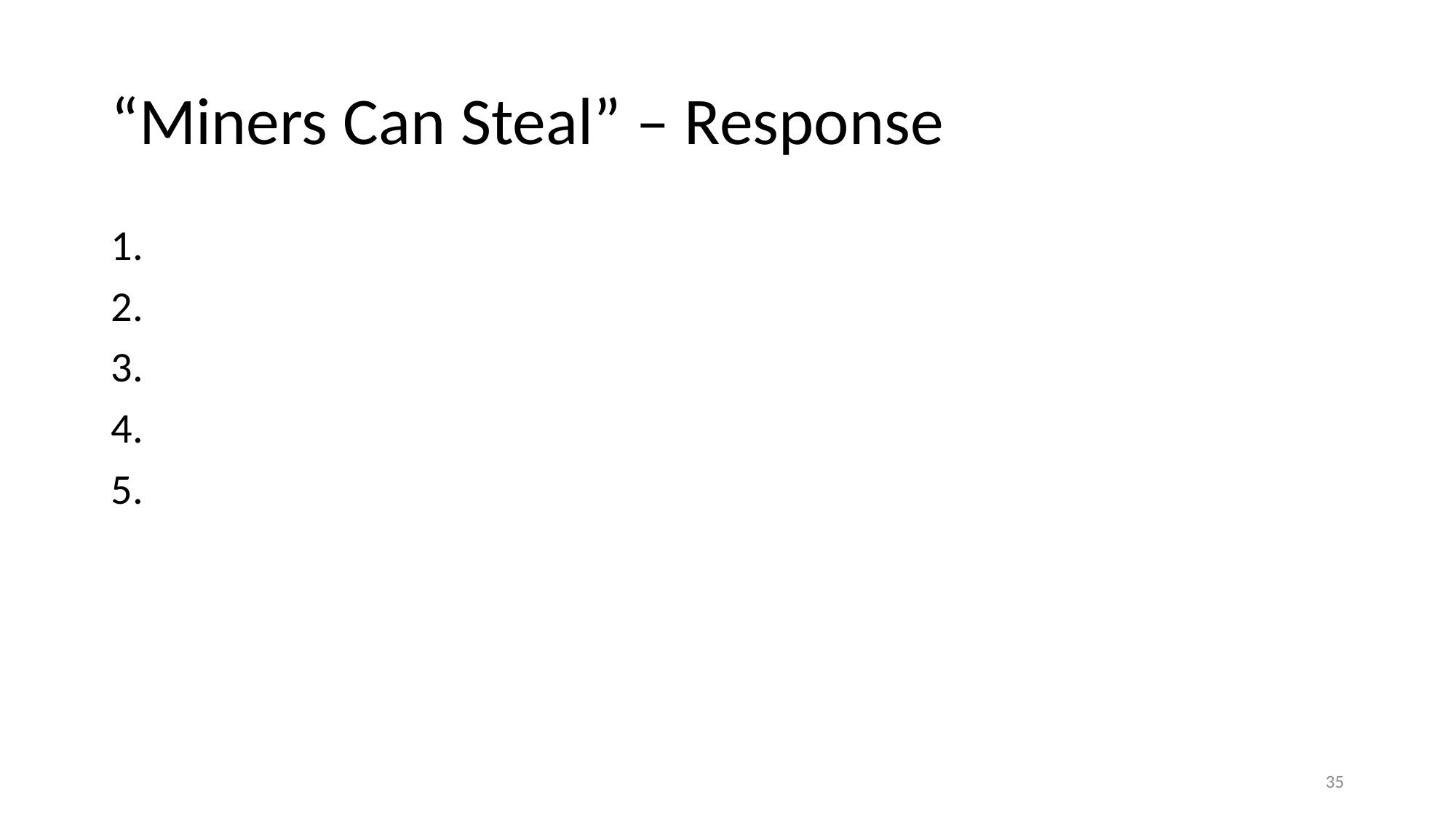

# “Miners Can Steal” – Response

35